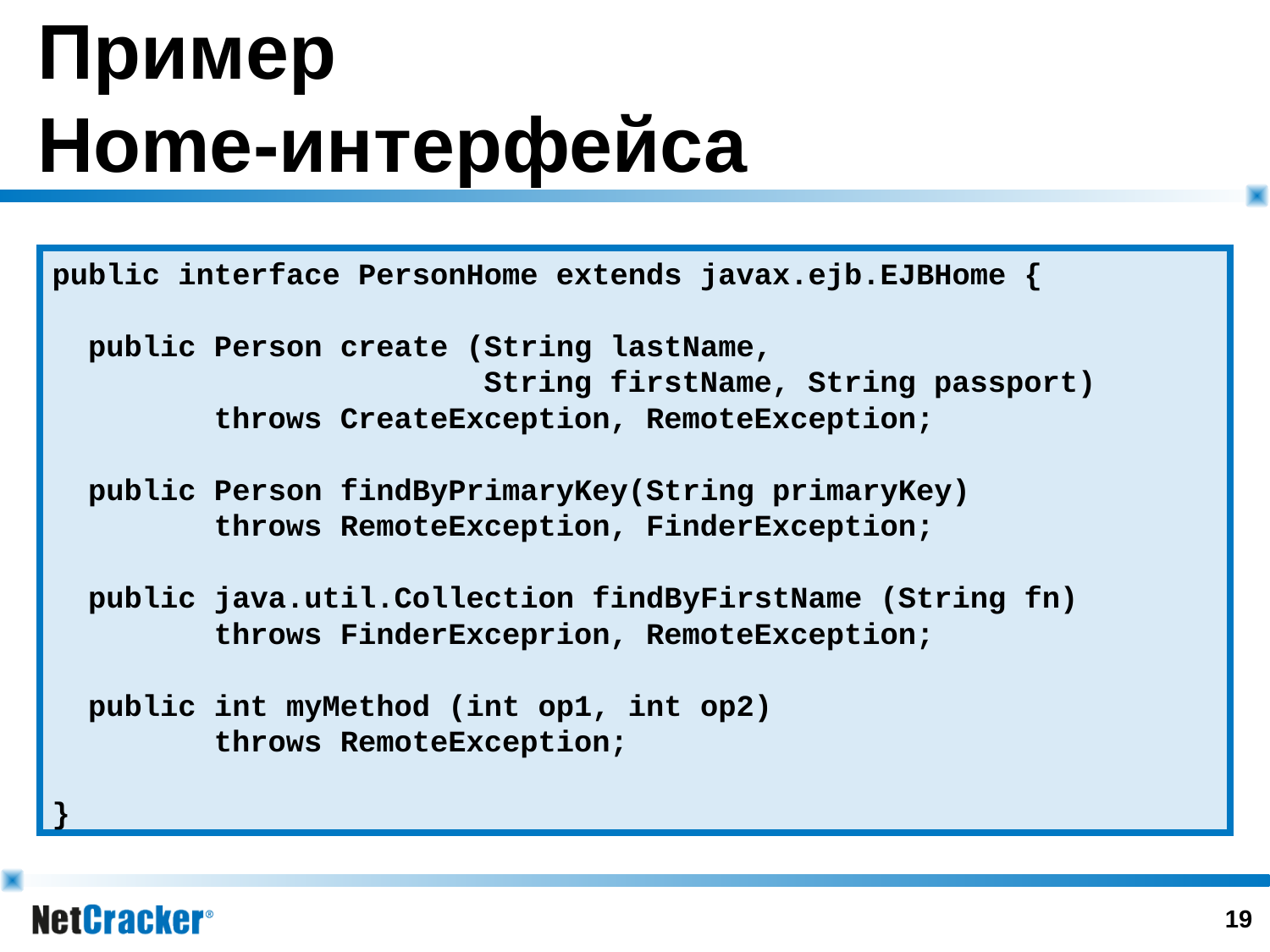

# Пример Home-интерфейса
public interface PersonHome extends javax.ejb.EJBHome {

  public Person create (String lastName,
                        String firstName, String passport)
         throws CreateException, RemoteException;

  public Person findByPrimaryKey(String primaryKey)
         throws RemoteException, FinderException;

  public java.util.Collection findByFirstName (String fn)
         throws FinderExceprion, RemoteException;

  public int myMethod (int op1, int op2)
         throws RemoteException;

}
19